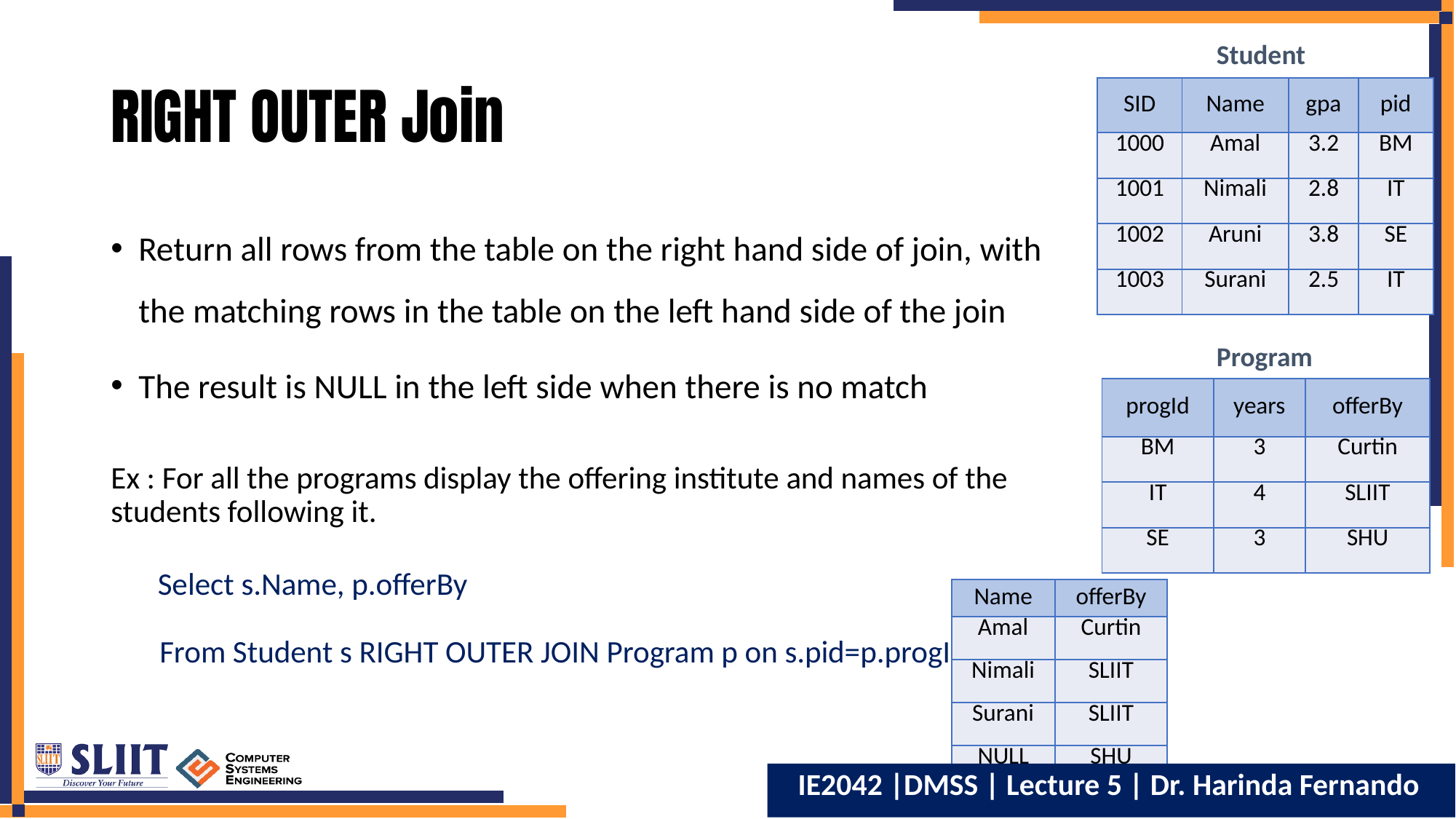

Student
# RIGHT OUTER Join
| SID | Name | gpa | pid |
| --- | --- | --- | --- |
| 1000 | Amal | 3.2 | BM |
| 1001 | Nimali | 2.8 | IT |
| 1002 | Aruni | 3.8 | SE |
| 1003 | Surani | 2.5 | IT |
Return all rows from the table on the right hand side of join, with the matching rows in the table on the left hand side of the join
The result is NULL in the left side when there is no match

Ex : For all the programs display the offering institute and names of the students following it.
      Select s.Name, p.offerBy
	 From Student s RIGHT OUTER JOIN Program p on s.pid=p.progId

Program
| progId | years | offerBy |
| --- | --- | --- |
| BM | 3 | Curtin |
| IT | 4 | SLIIT |
| SE | 3 | SHU |
| Name | offerBy |
| --- | --- |
| Amal | Curtin |
| Nimali | SLIIT |
| Surani | SLIIT |
| NULL | SHU |
IE2042 |DMSS | Lecture 5 | Dr. Harinda Fernando